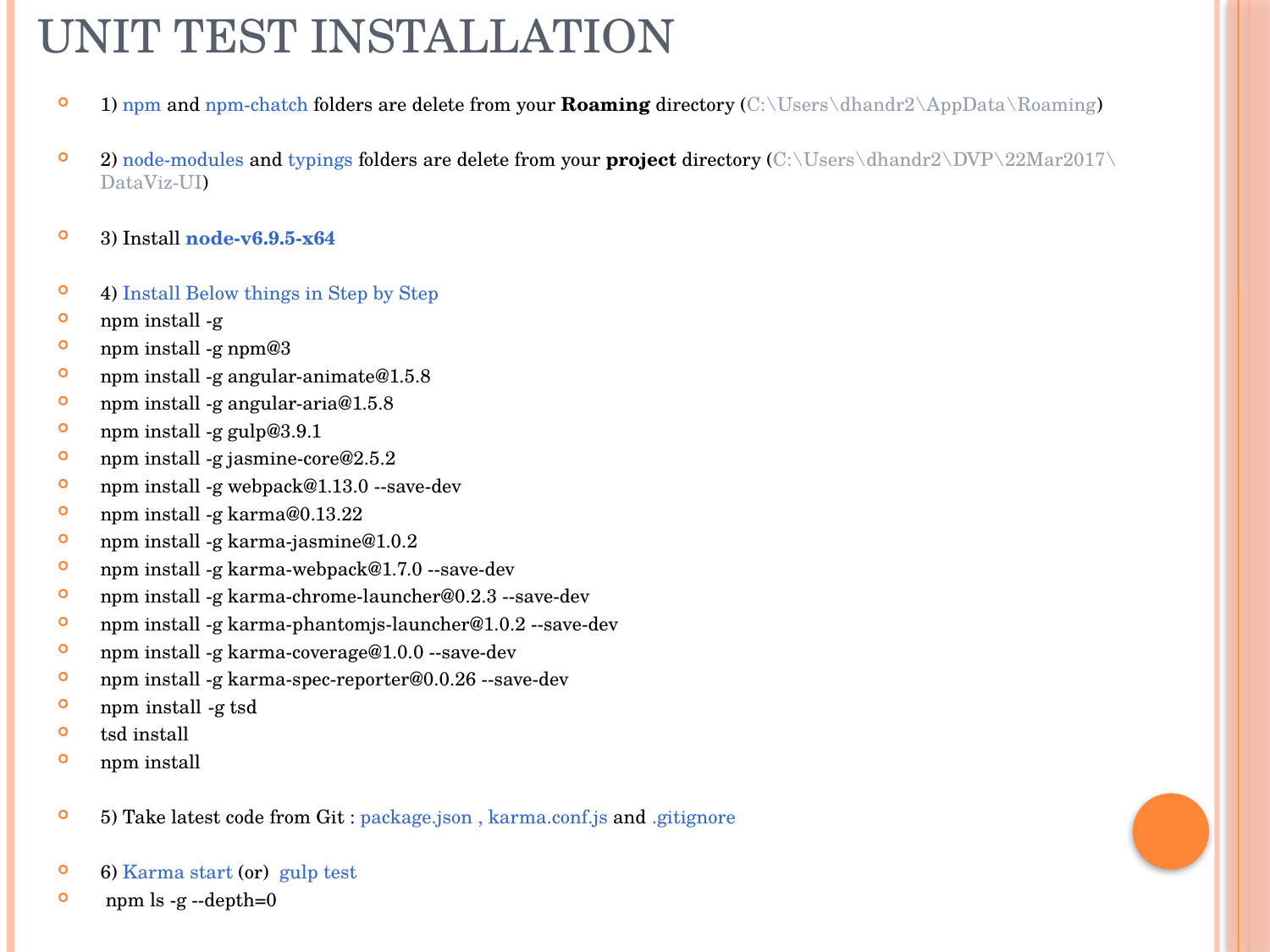

# Unit Test Installation
1) npm and npm-chatch folders are delete from your Roaming directory (C:\Users\dhandr2\AppData\Roaming)

2) node-modules and typings folders are delete from your project directory (C:\Users\dhandr2\DVP\22Mar2017\DataViz-UI)

3) Install node-v6.9.5-x64

4) Install Below things in Step by Step
npm install -g
npm install -g npm@3
npm install -g angular-animate@1.5.8
npm install -g angular-aria@1.5.8
npm install -g gulp@3.9.1
npm install -g jasmine-core@2.5.2
npm install -g webpack@1.13.0 --save-dev
npm install -g karma@0.13.22
npm install -g karma-jasmine@1.0.2
npm install -g karma-webpack@1.7.0 --save-dev
npm install -g karma-chrome-launcher@0.2.3 --save-dev
npm install -g karma-phantomjs-launcher@1.0.2 --save-dev
npm install -g karma-coverage@1.0.0 --save-dev
npm install -g karma-spec-reporter@0.0.26 --save-dev
npm install -g tsd
tsd install
npm install

5) Take latest code from Git : package.json , karma.conf.js and .gitignore

6) Karma start (or)  gulp test
 npm ls -g --depth=0